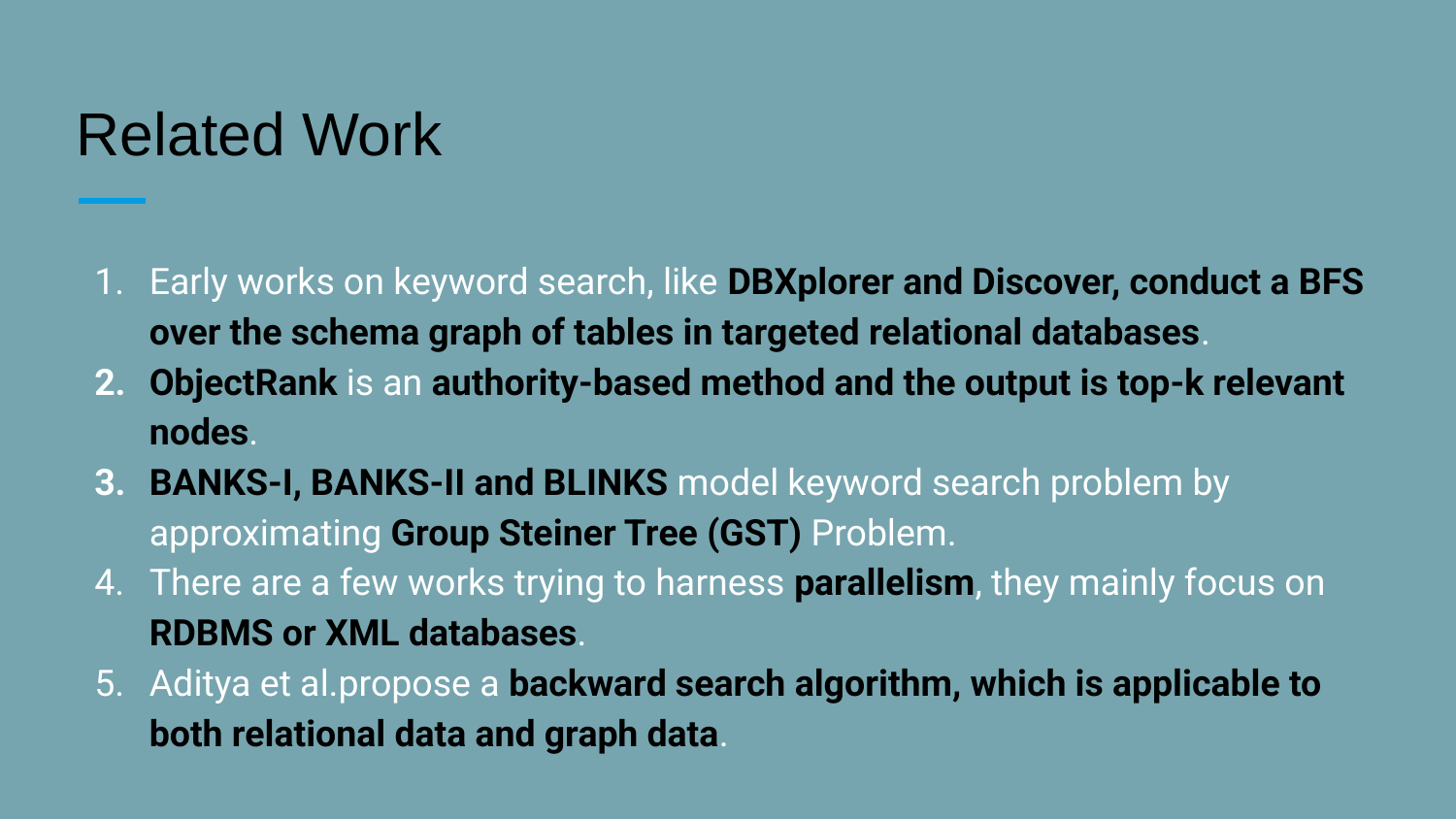

# Related Work
Early works on keyword search, like DBXplorer and Discover, conduct a BFS over the schema graph of tables in targeted relational databases.
ObjectRank is an authority-based method and the output is top-k relevant nodes.
BANKS-I, BANKS-II and BLINKS model keyword search problem by approximating Group Steiner Tree (GST) Problem.
There are a few works trying to harness parallelism, they mainly focus on RDBMS or XML databases.
Aditya et al.propose a backward search algorithm, which is applicable to both relational data and graph data.